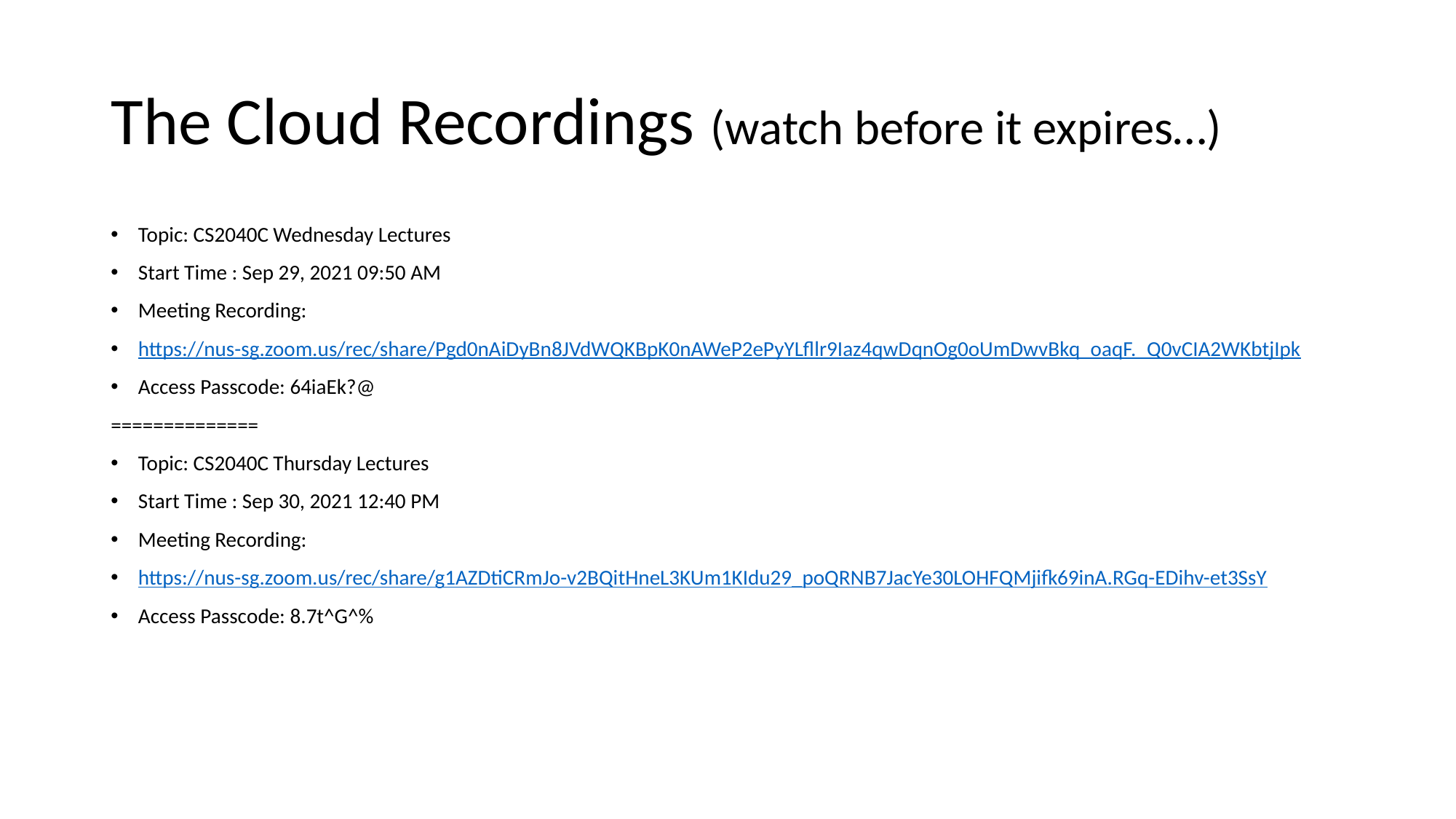

# The Cloud Recordings (watch before it expires…)
Topic: CS2040C Wednesday Lectures
Start Time : Sep 29, 2021 09:50 AM
Meeting Recording:
https://nus-sg.zoom.us/rec/share/Pgd0nAiDyBn8JVdWQKBpK0nAWeP2ePyYLfllr9Iaz4qwDqnOg0oUmDwvBkq_oaqF._Q0vCIA2WKbtjIpk
Access Passcode: 64iaEk?@
==============
Topic: CS2040C Thursday Lectures
Start Time : Sep 30, 2021 12:40 PM
Meeting Recording:
https://nus-sg.zoom.us/rec/share/g1AZDtiCRmJo-v2BQitHneL3KUm1KIdu29_poQRNB7JacYe30LOHFQMjifk69inA.RGq-EDihv-et3SsY
Access Passcode: 8.7t^G^%